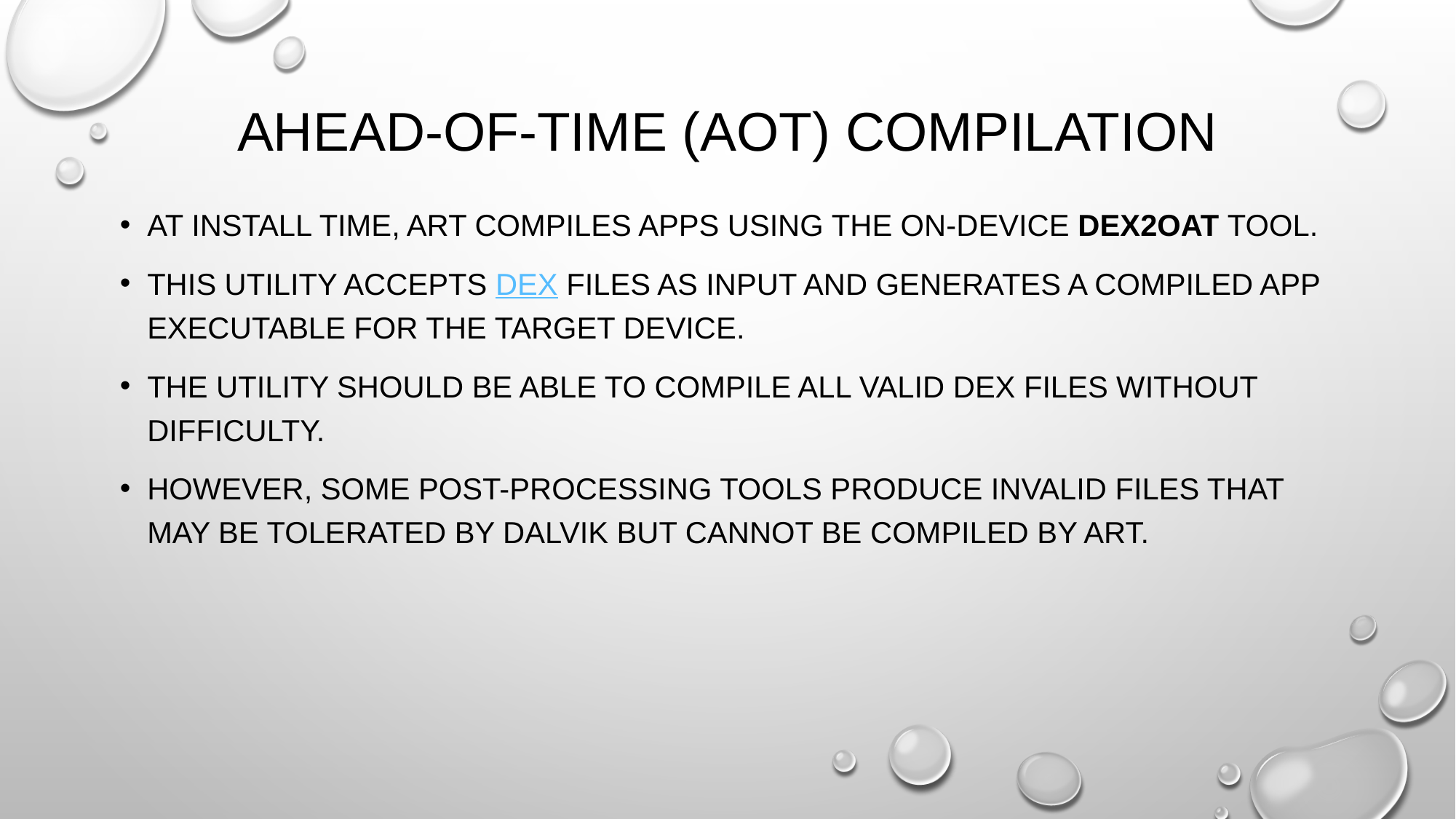

# Ahead-of-time (AOT) compilation
At install time, ART compiles apps using the on-device dex2oat tool.
This utility accepts DEX files as input and generates a compiled app executable for the target device.
The utility should be able to compile all valid DEX files without difficulty.
However, some post-processing tools produce invalid files that may be tolerated by Dalvik but cannot be compiled by ART.